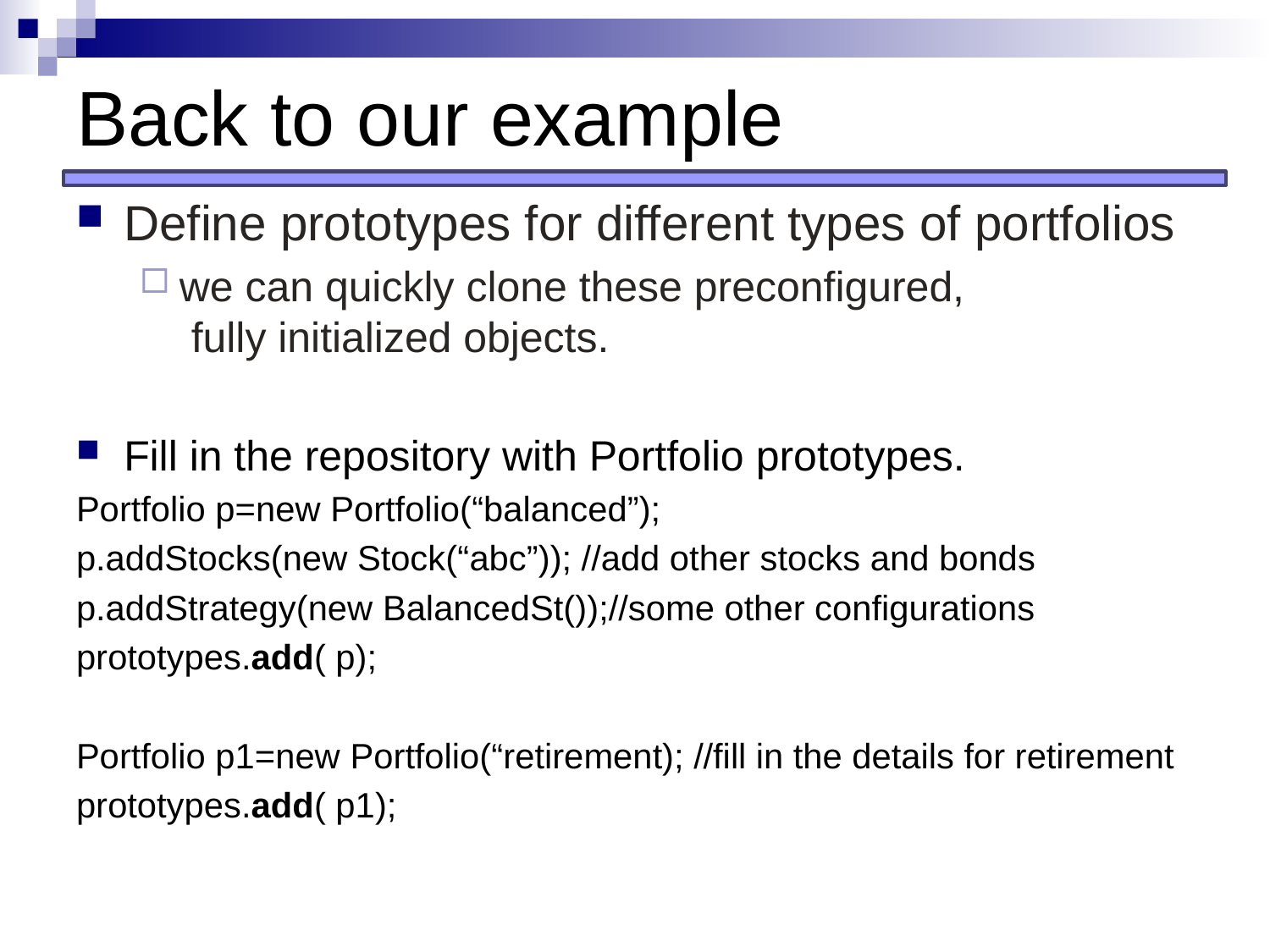

# Back to our example
Define prototypes for different types of portfolios
we can quickly clone these preconfigured,                   fully initialized objects.

Fill in the repository with Portfolio prototypes.
Portfolio p=new Portfolio(“balanced”);
p.addStocks(new Stock(“abc”)); //add other stocks and bonds
p.addStrategy(new BalancedSt());//some other configurations
prototypes.add( p);

Portfolio p1=new Portfolio(“retirement); //fill in the details for retirement
prototypes.add( p1);